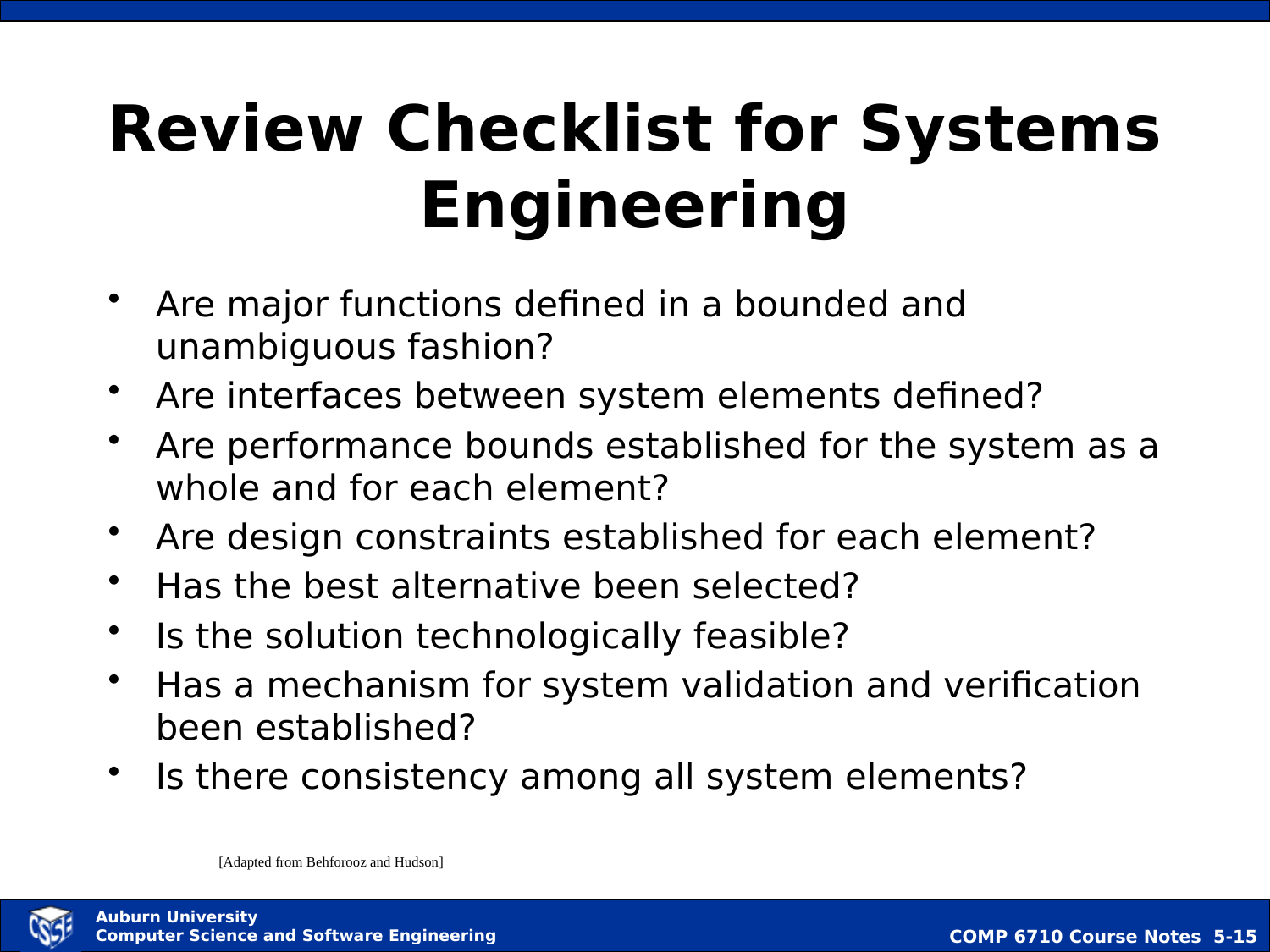

# Review Checklist for Systems Engineering
Are major functions defined in a bounded and unambiguous fashion?
Are interfaces between system elements defined?
Are performance bounds established for the system as a whole and for each element?
Are design constraints established for each element?
Has the best alternative been selected?
Is the solution technologically feasible?
Has a mechanism for system validation and verification been established?
Is there consistency among all system elements?
[Adapted from Behforooz and Hudson]